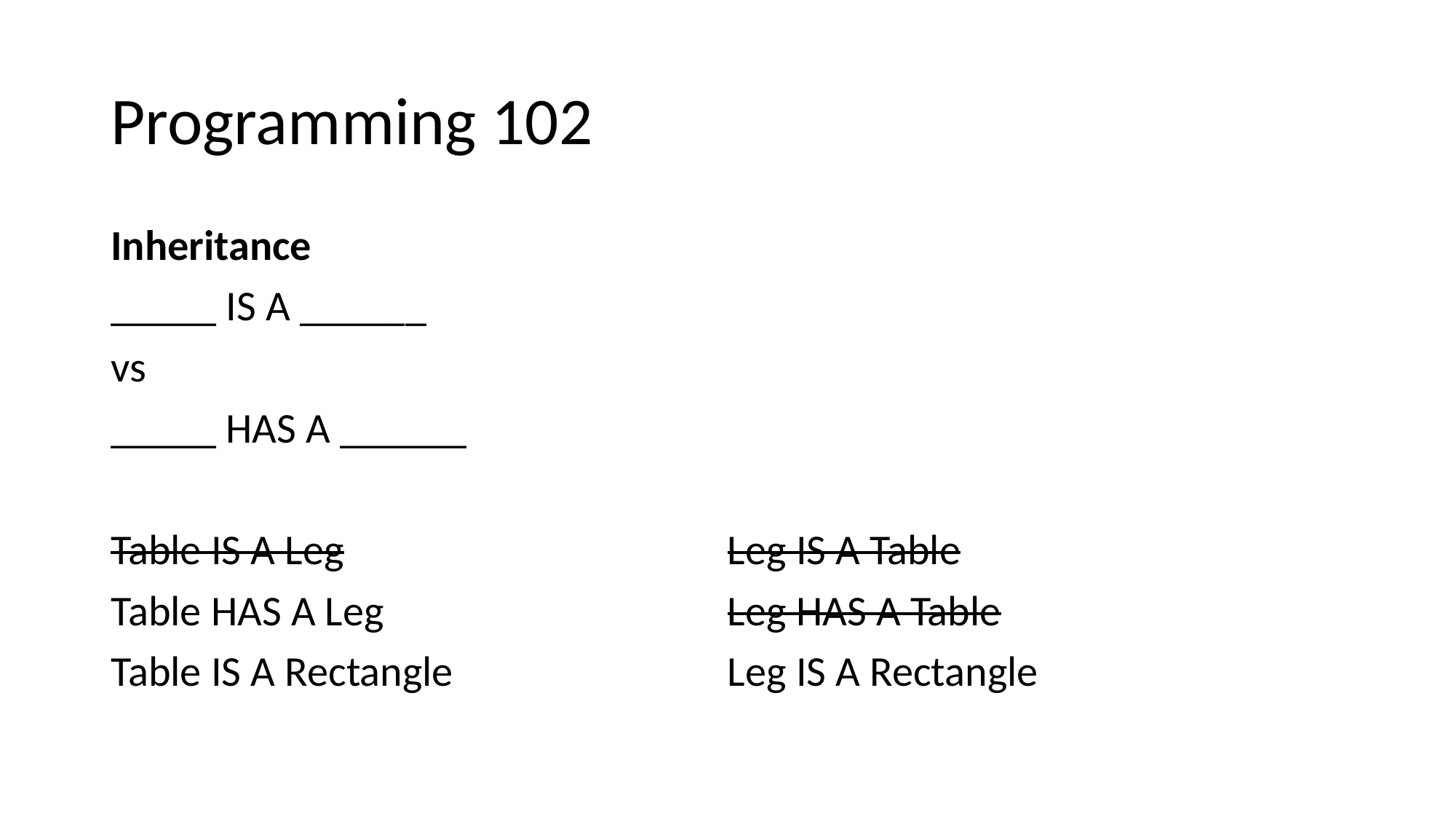

# Programming 102
Inheritance
_____ IS A ______
vs
_____ HAS A ______

Table IS A Leg
Table HAS A Leg
Table IS A Rectangle

Leg IS A Table
Leg HAS A Table
Leg IS A Rectangle